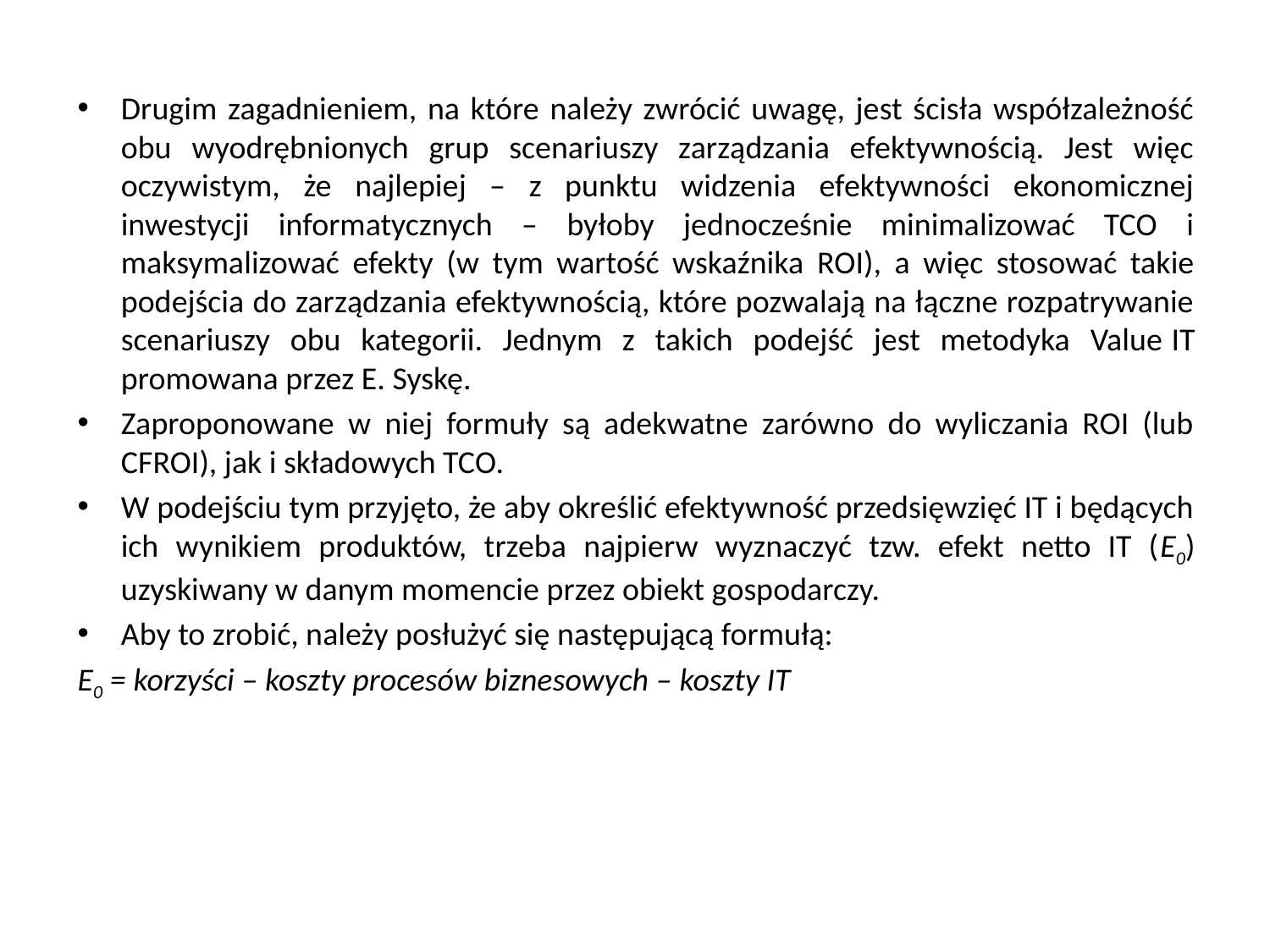

Drugim zagadnieniem, na które należy zwrócić uwagę, jest ścisła współzależność obu wyodrębnionych grup scenariuszy zarządzania efektywnością. Jest więc oczywistym, że najlepiej – z punktu widzenia efektywności ekonomicznej inwestycji informatycznych – byłoby jednocześnie minimalizować TCO i maksymalizować efekty (w tym wartość wskaźnika ROI), a więc stosować takie podejścia do zarządzania efektywnością, które pozwalają na łączne rozpatrywanie scenariuszy obu kategorii. Jednym z takich podejść jest metodyka Value IT promowana przez E. Syskę.
Zaproponowane w niej formuły są adekwatne zarówno do wyliczania ROI (lub CFROI), jak i składowych TCO.
W podejściu tym przyjęto, że aby określić efektywność przedsięwzięć IT i będących ich wynikiem produktów, trzeba najpierw wyznaczyć tzw. efekt netto IT (E0) uzyskiwany w danym momencie przez obiekt gospodarczy.
Aby to zrobić, należy posłużyć się następującą formułą:
E0 = korzyści – koszty procesów biznesowych – koszty IT